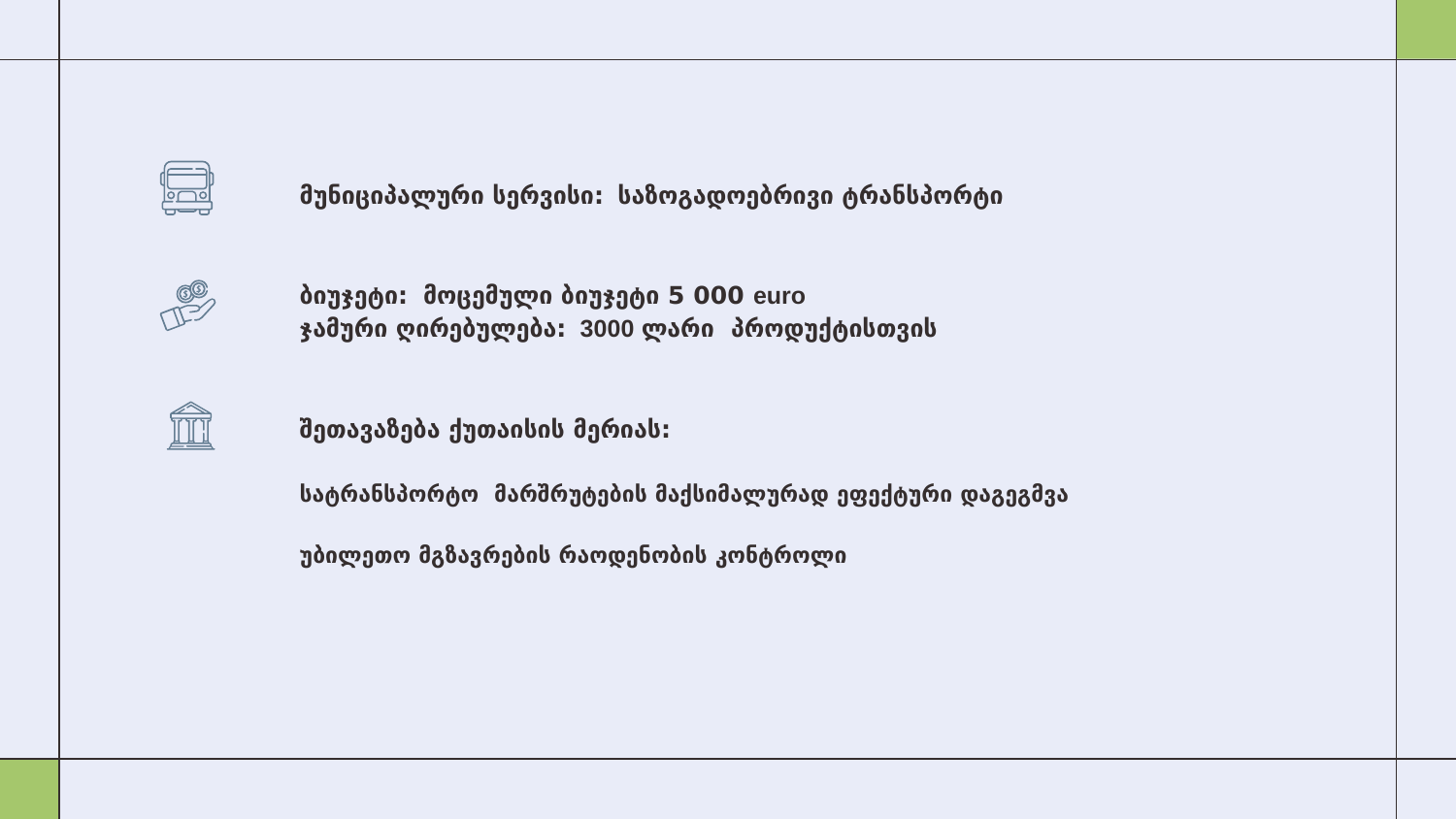

# მუნიციპალური სერვისი:  საზოგადოებრივი ტრანსპორტი ბიუჯეტი:  მოცემული ბიუჯეტი 5 000 euro ჯამური ღირებულება:  3000 ლარი  პროდუქტისთვის შეთავაზება ქუთაისის მერიას: სატრანსპორტო  მარშრუტების მაქსიმალურად ეფექტური დაგეგმვა უბილეთო მგზავრების რაოდენობის კონტროლი